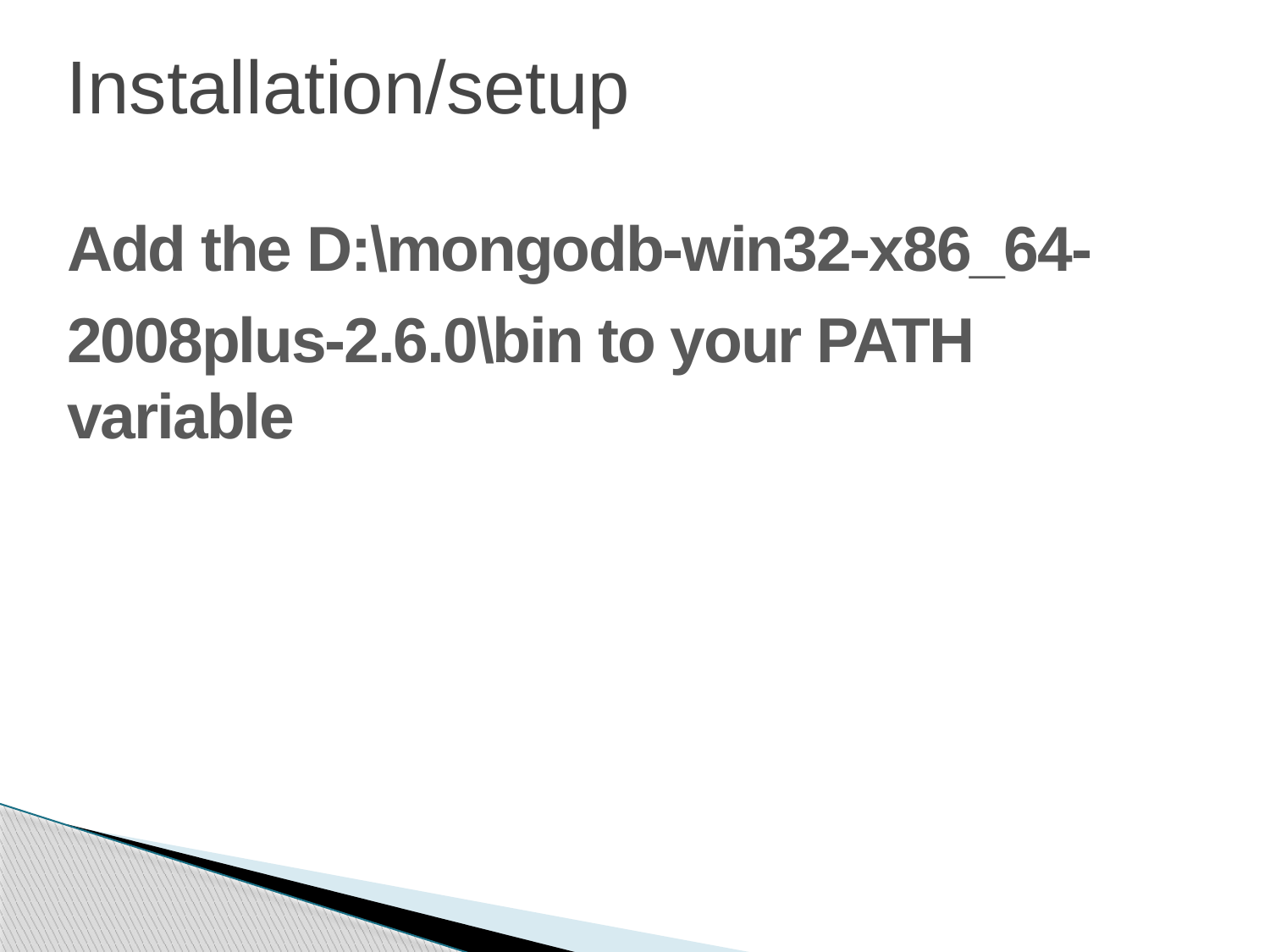

# Installation/setup
Add the D:\mongodb-win32-x86_64-
2008plus-2.6.0\bin to your PATH variable